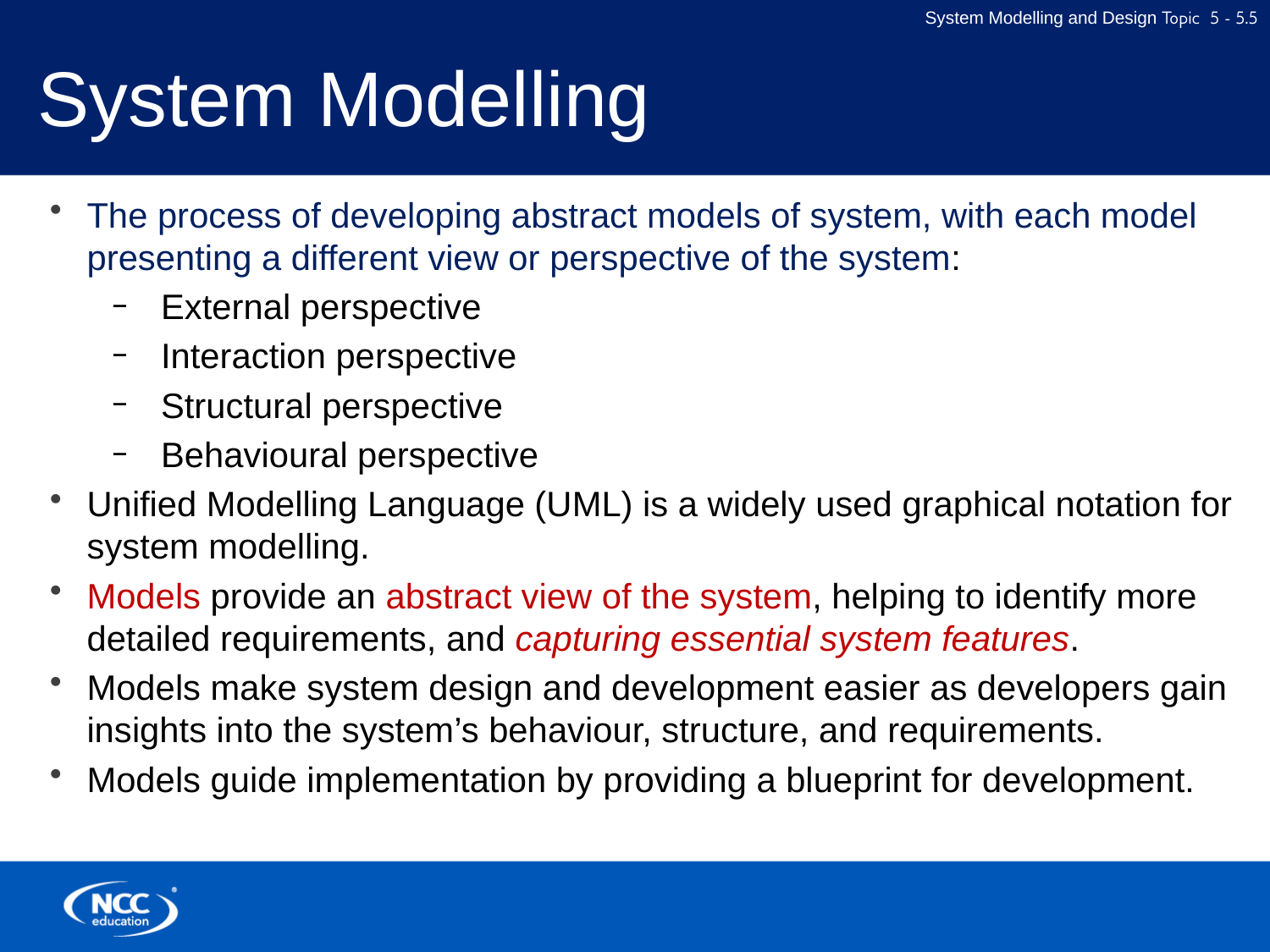

# System Modelling
The process of developing abstract models of system, with each model presenting a different view or perspective of the system:
External perspective
Interaction perspective
Structural perspective
Behavioural perspective
Unified Modelling Language (UML) is a widely used graphical notation for system modelling.
Models provide an abstract view of the system, helping to identify more detailed requirements, and capturing essential system features.
Models make system design and development easier as developers gain insights into the system’s behaviour, structure, and requirements.
Models guide implementation by providing a blueprint for development.